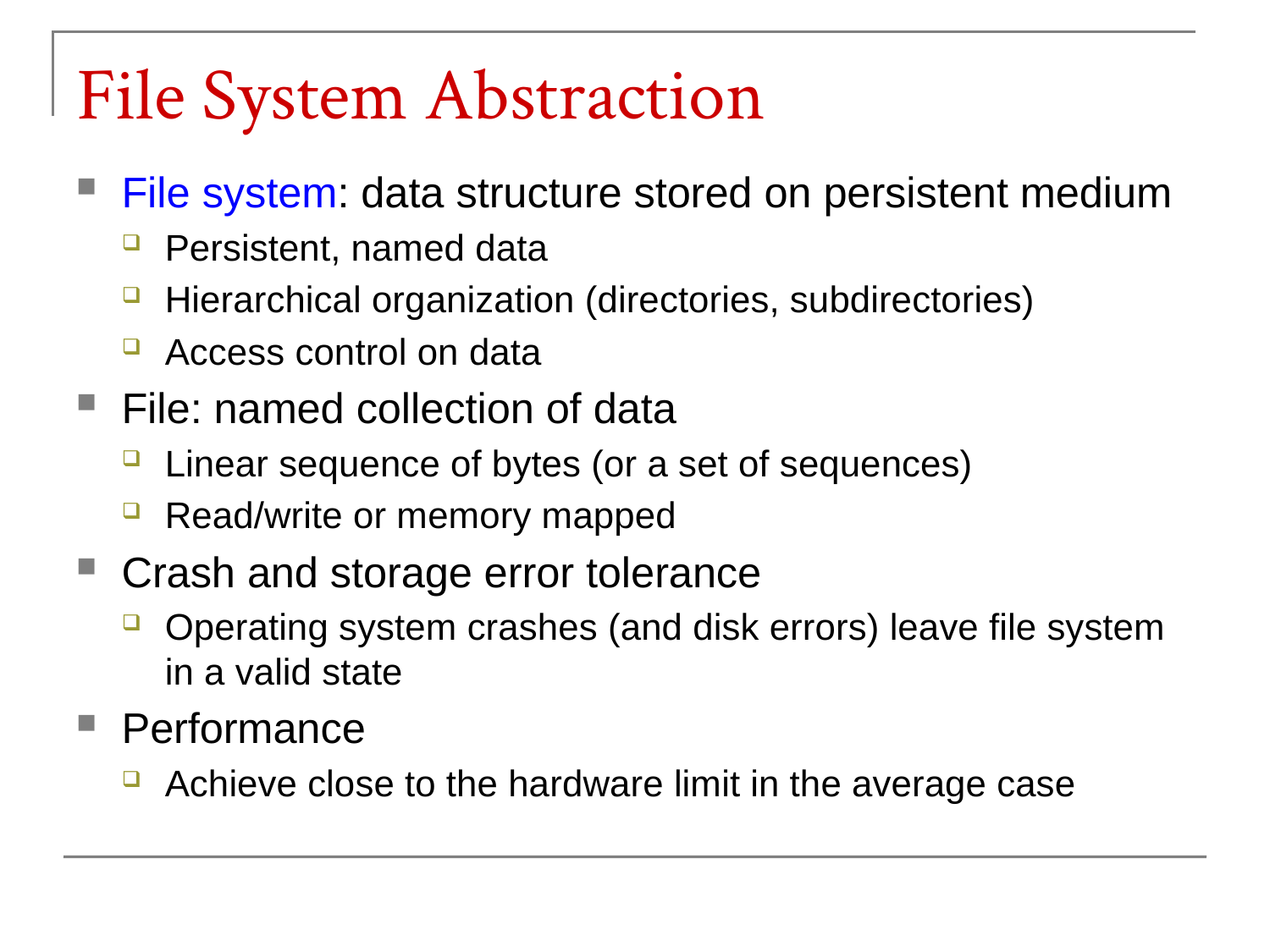

# File System Abstraction
File system: data structure stored on persistent medium
Persistent, named data
Hierarchical organization (directories, subdirectories)
Access control on data
File: named collection of data
Linear sequence of bytes (or a set of sequences)
Read/write or memory mapped
Crash and storage error tolerance
Operating system crashes (and disk errors) leave file system in a valid state
Performance
Achieve close to the hardware limit in the average case